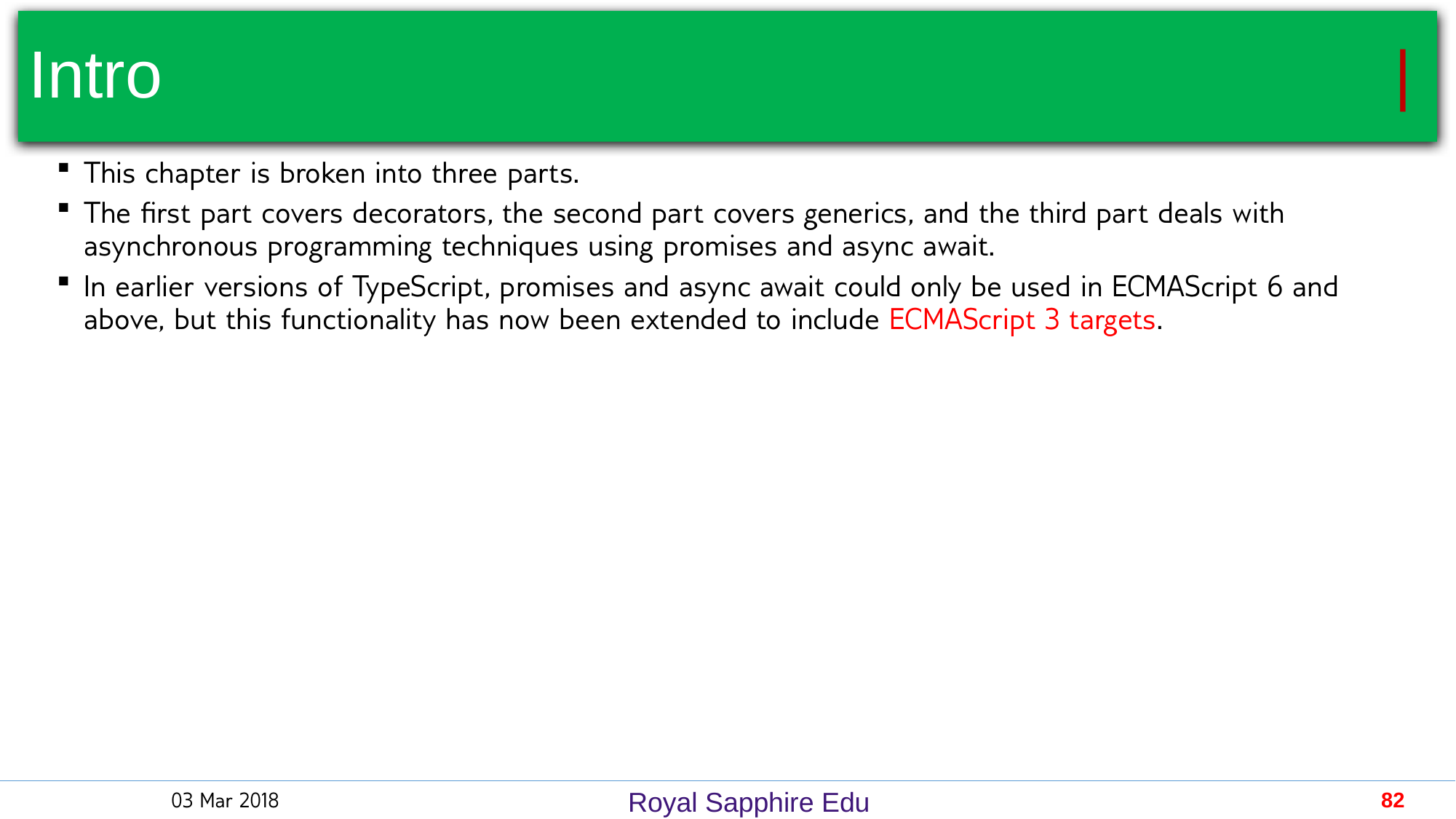

# Intro											   |
This chapter is broken into three parts.
The first part covers decorators, the second part covers generics, and the third part deals with asynchronous programming techniques using promises and async await.
In earlier versions of TypeScript, promises and async await could only be used in ECMAScript 6 and above, but this functionality has now been extended to include ECMAScript 3 targets.
03 Mar 2018
82